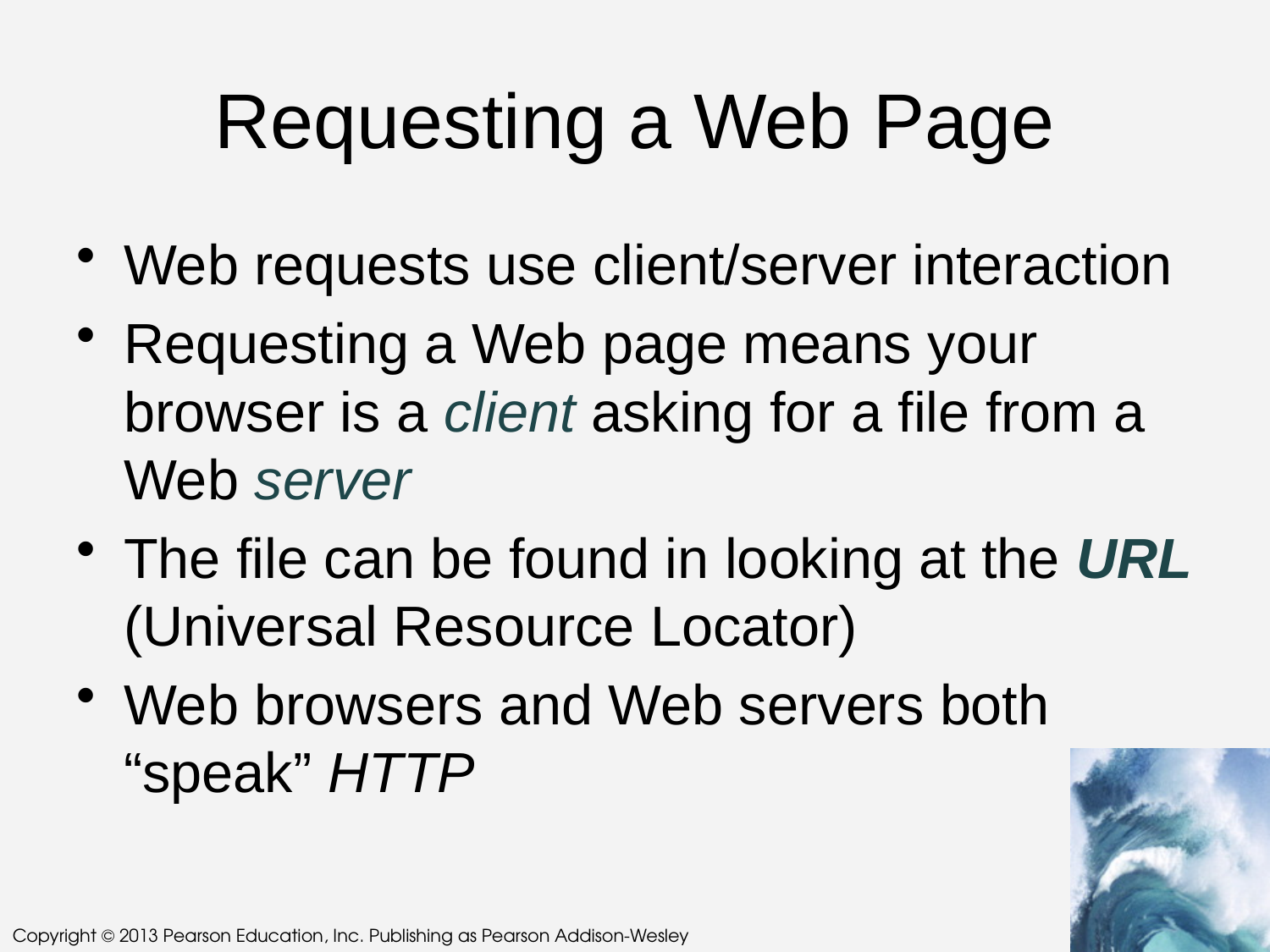

# Requesting a Web Page
Web requests use client/server interaction
Requesting a Web page means your browser is a client asking for a file from a Web server
The file can be found in looking at the URL (Universal Resource Locator)
Web browsers and Web servers both “speak” HTTP